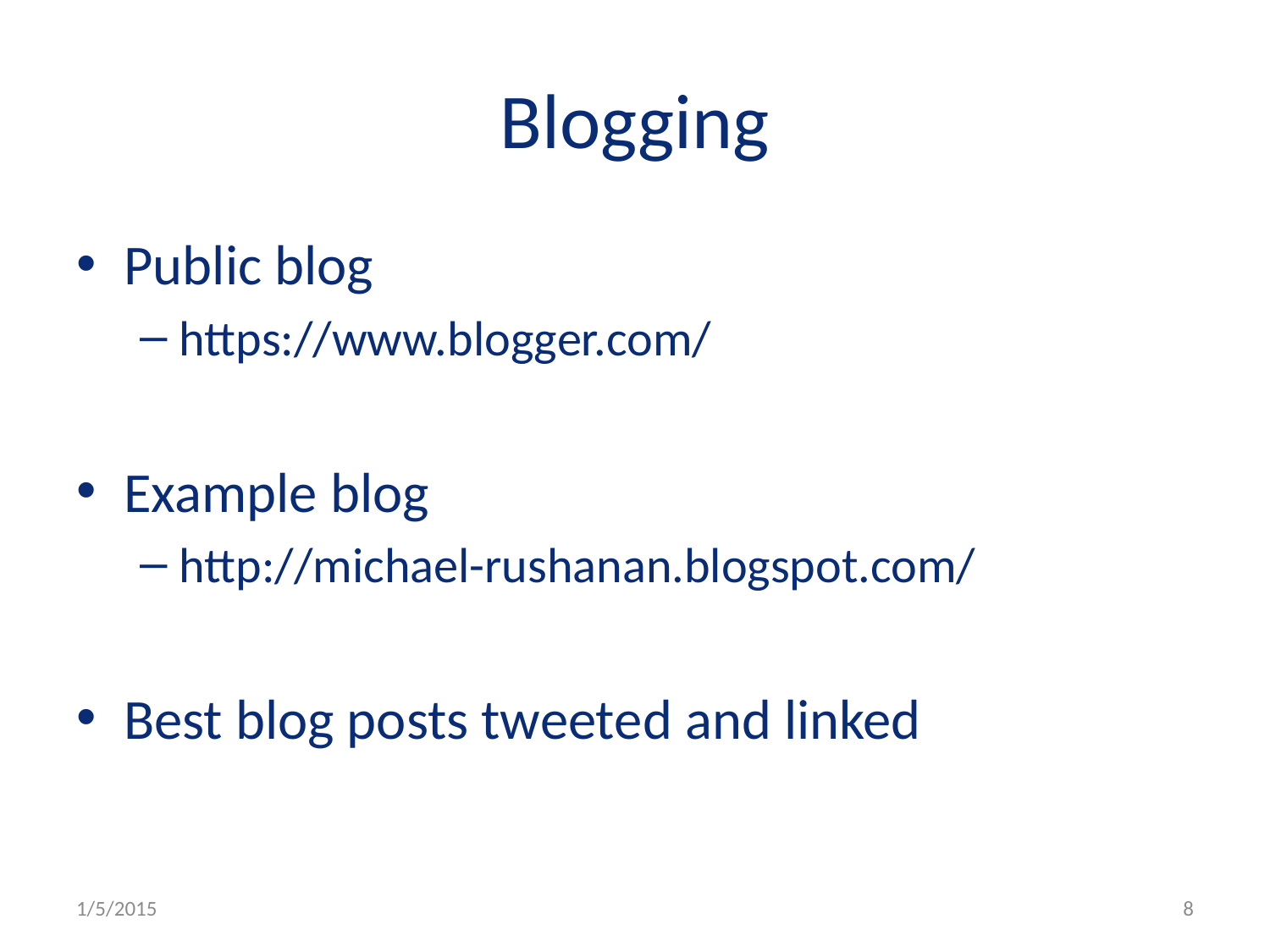

# Blogging
Public blog
https://www.blogger.com/

Example blog
http://michael-rushanan.blogspot.com/

Best blog posts tweeted and linked
1/5/2015
8